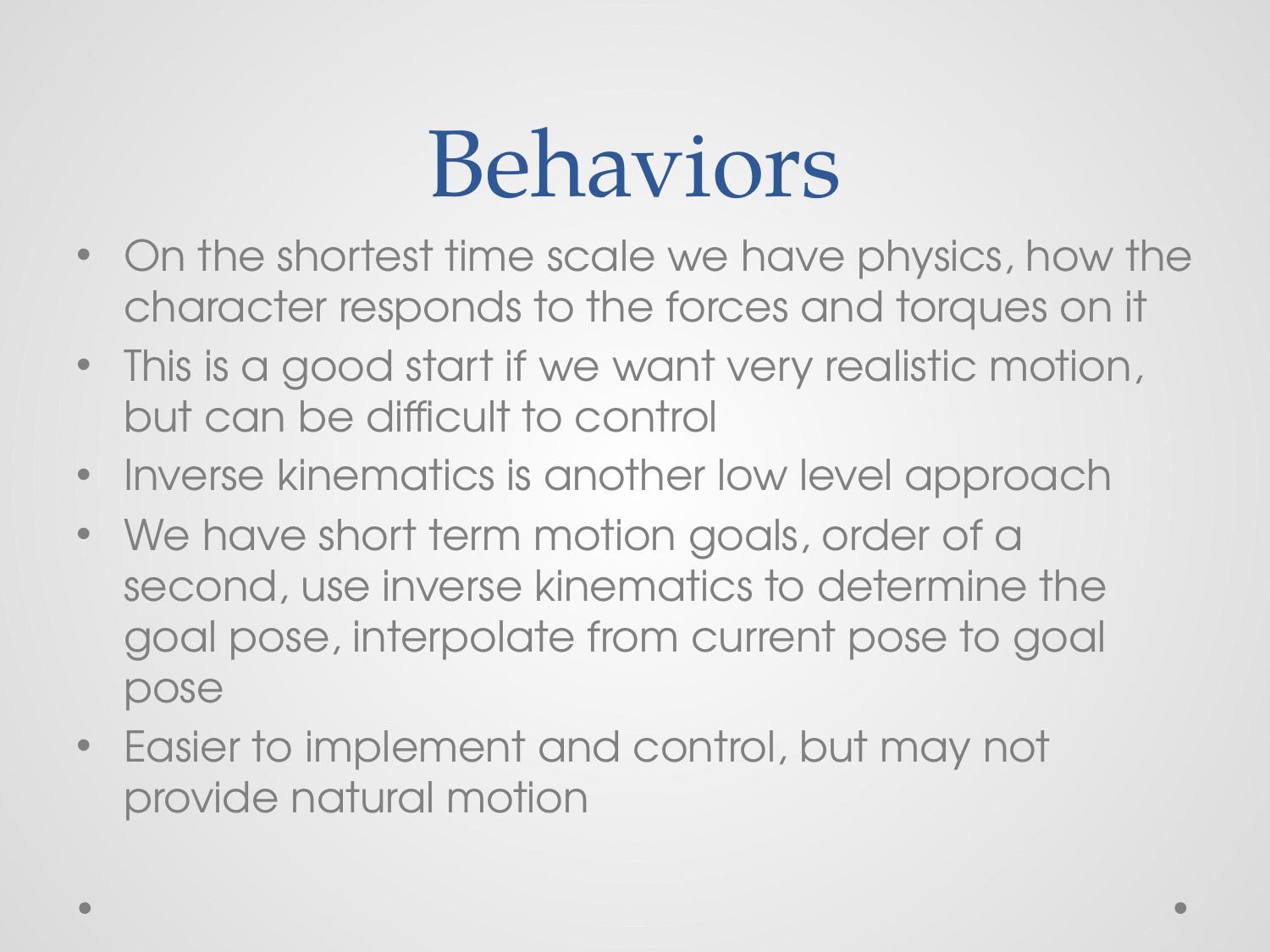

# Behaviors
On the shortest time scale we have physics, how the character responds to the forces and torques on it
This is a good start if we want very realistic motion, but can be difficult to control
Inverse kinematics is another low level approach
We have short term motion goals, order of a second, use inverse kinematics to determine the goal pose, interpolate from current pose to goal pose
Easier to implement and control, but may not provide natural motion